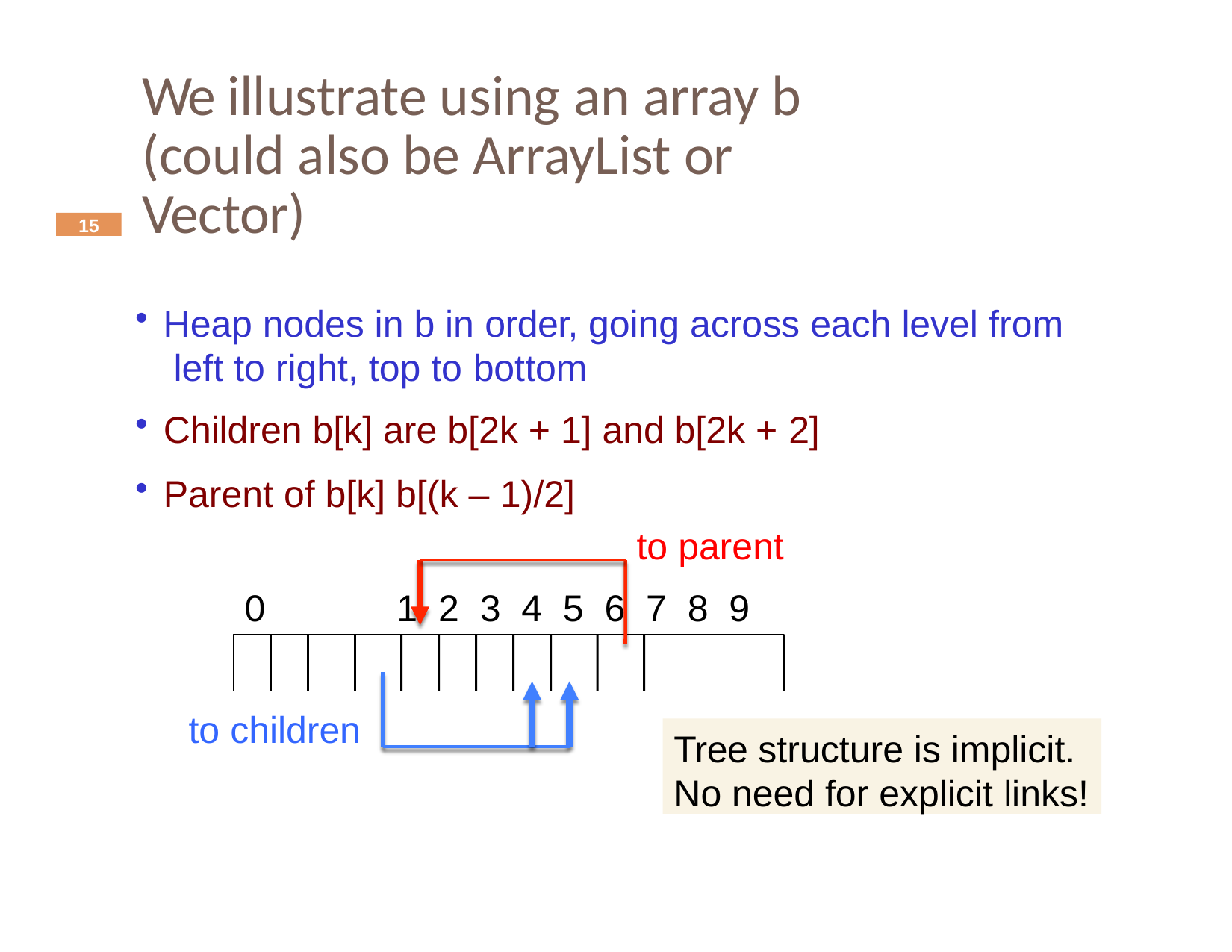

# We illustrate using an array b  (could also be ArrayList or Vector)
15
Heap nodes in b in order, going across each level from  left to right, top to bottom
Children b[k] are b[2k + 1] and b[2k + 2]
Parent of b[k] b[(k – 1)/2]
to parent
0	1	2	3	4	5	6	7	8	9

to children
Tree structure is implicit.  No need for explicit links!